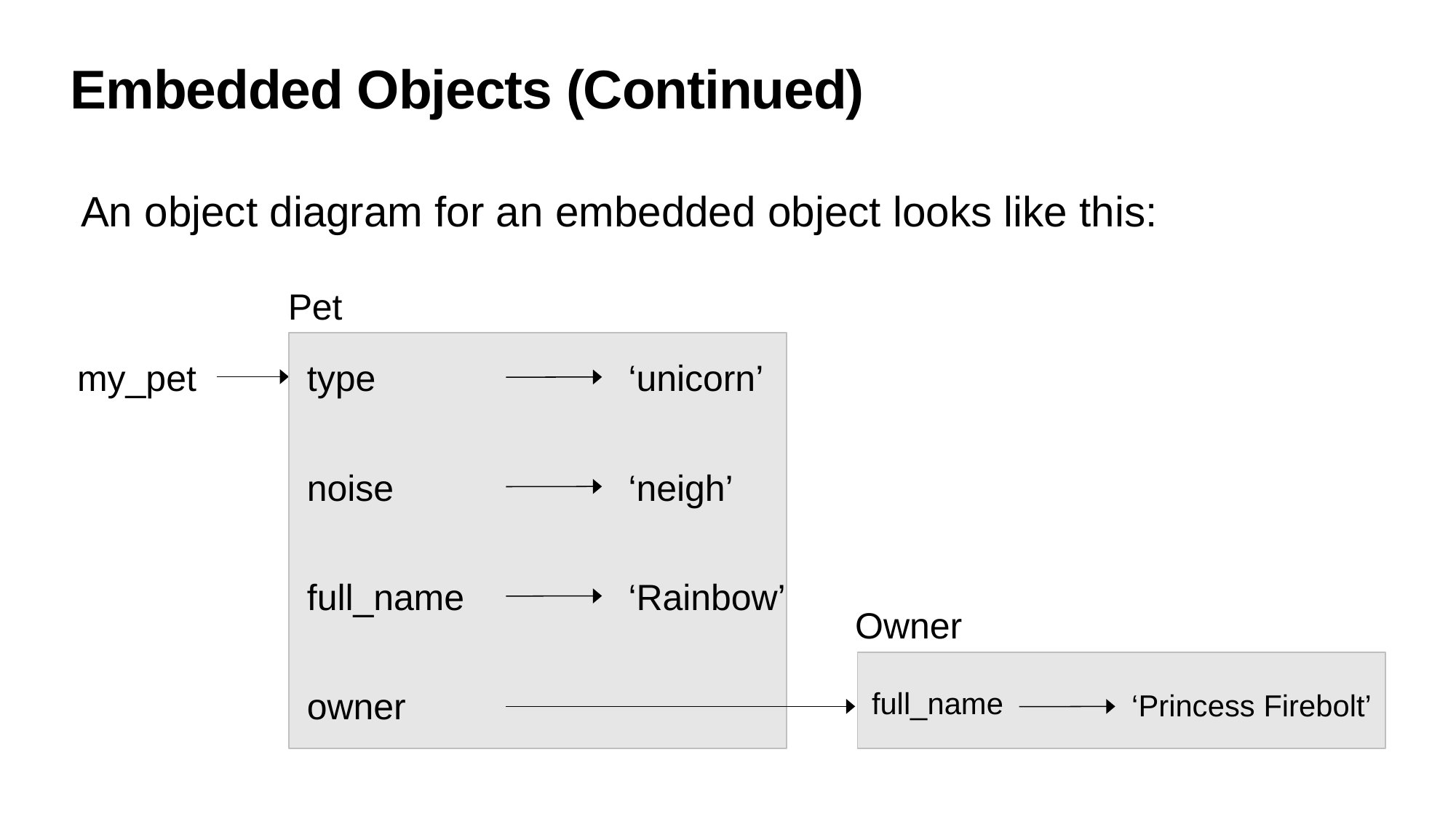

# Embedded Objects (Continued)
An object diagram for an embedded object looks like this:
Pet

my_pet
type
‘unicorn’
noise
‘neigh’
full_name
‘Rainbow’
Owner

full_name
‘Princess Firebolt’
owner